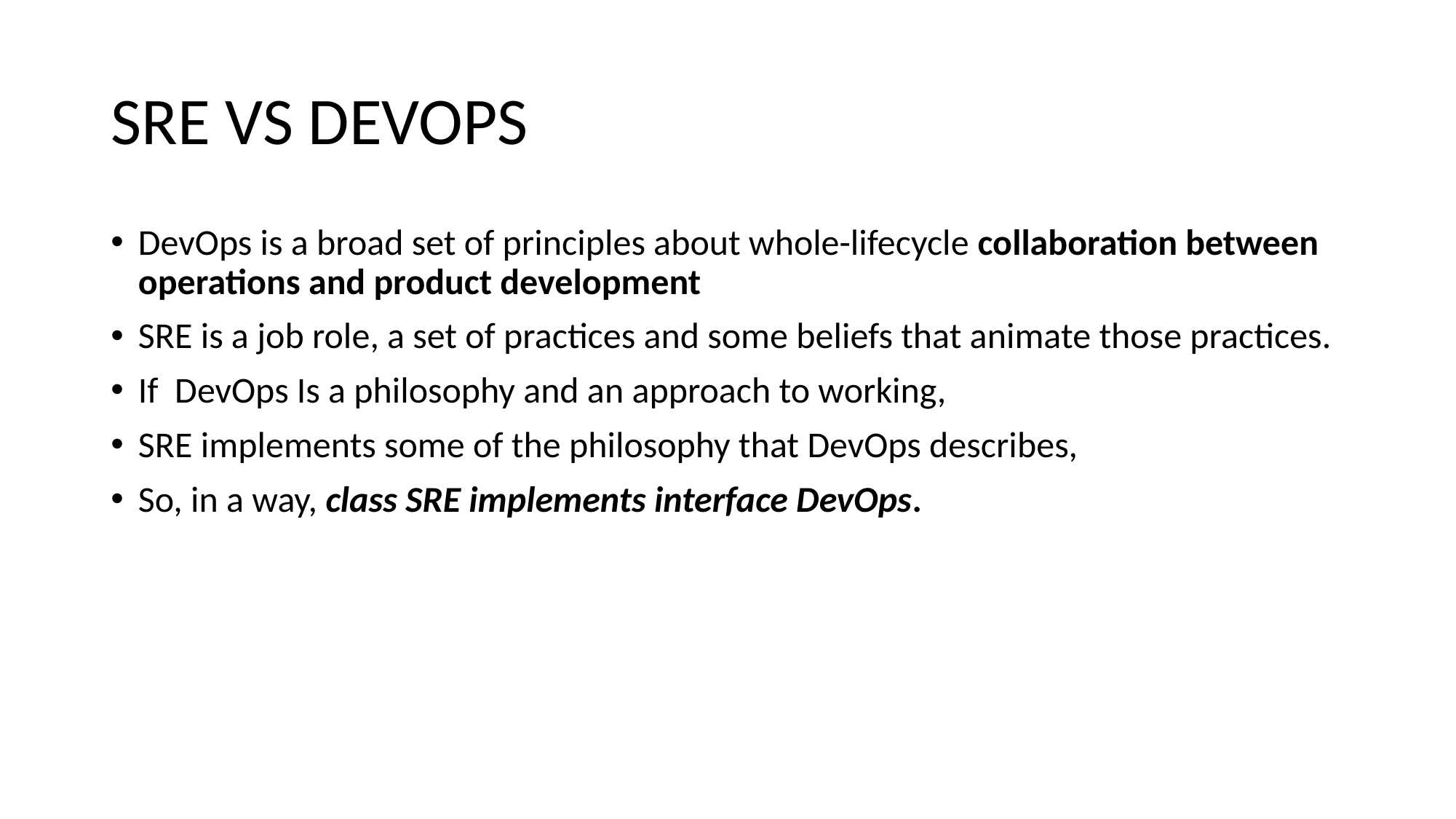

# SRE VS DEVOPS
DevOps is a broad set of principles about whole-lifecycle collaboration between operations and product development
SRE is a job role, a set of practices and some beliefs that animate those practices.
If  DevOps Is a philosophy and an approach to working,
SRE implements some of the philosophy that DevOps describes,
So, in a way, class SRE implements interface DevOps.